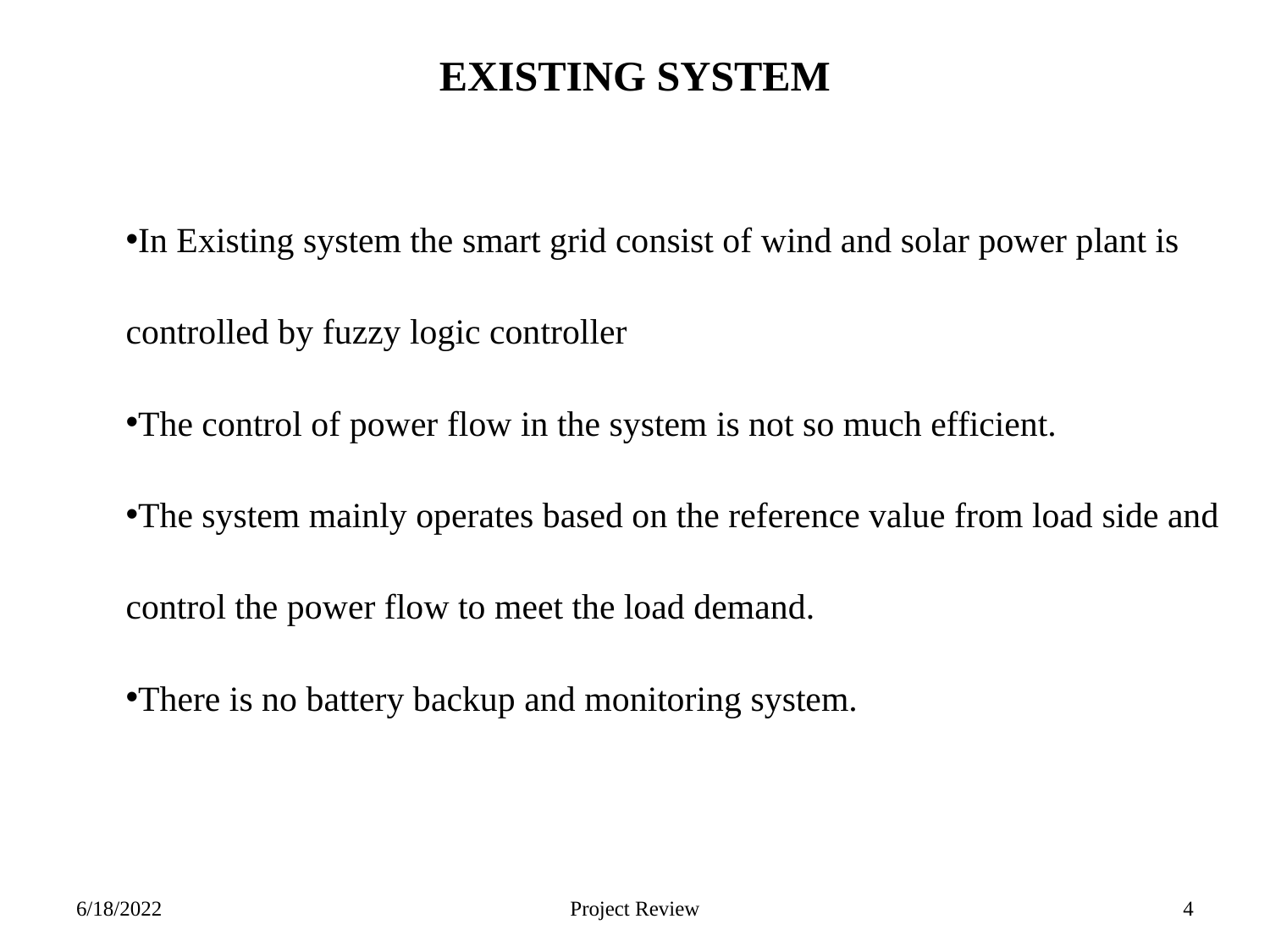

# EXISTING SYSTEM
In Existing system the smart grid consist of wind and solar power plant is
controlled by fuzzy logic controller
The control of power flow in the system is not so much efficient.
The system mainly operates based on the reference value from load side and
control the power flow to meet the load demand.
There is no battery backup and monitoring system.

6/18/2022
Project Review
4